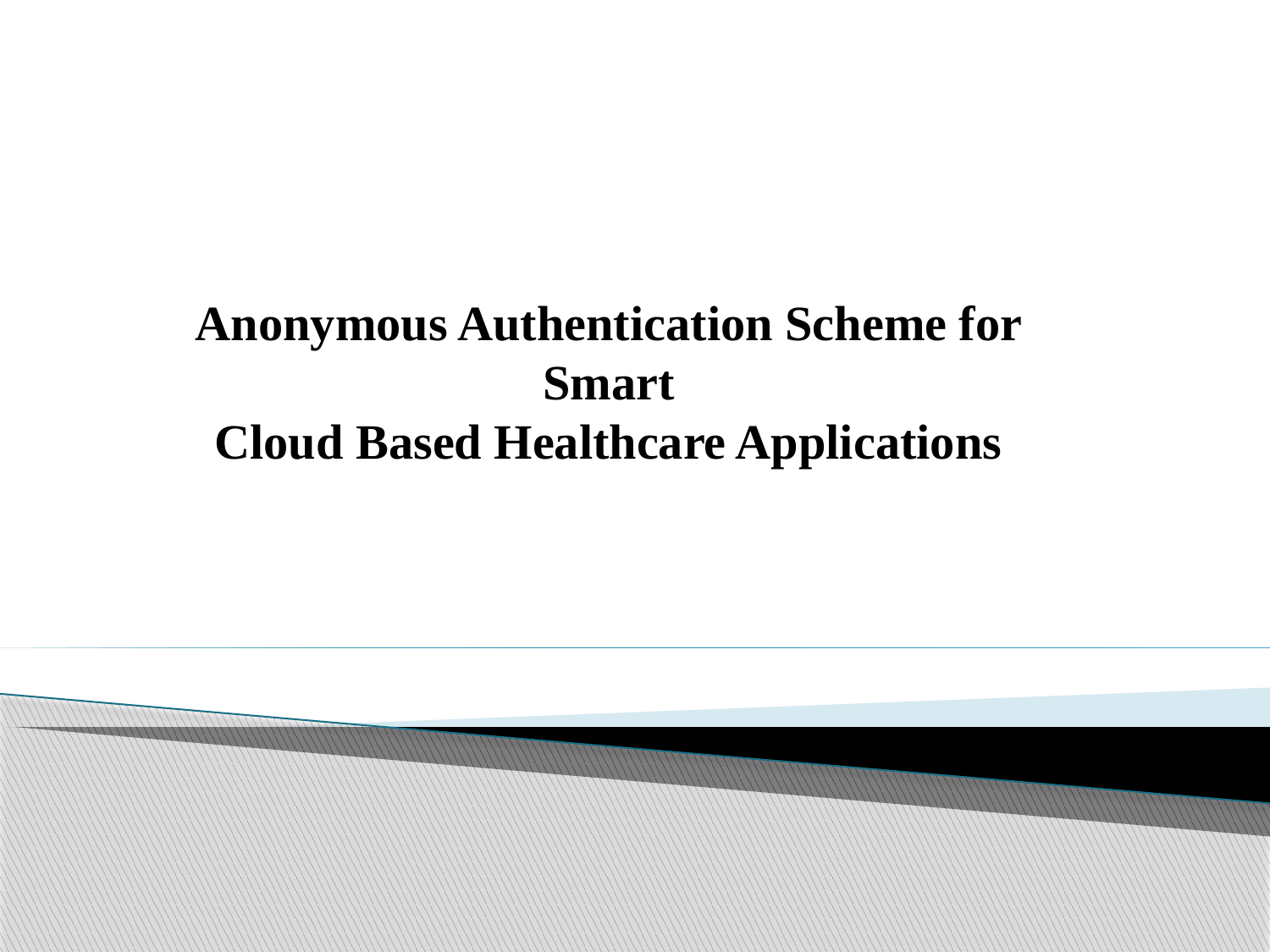

Anonymous Authentication Scheme for Smart
Cloud Based Healthcare Applications